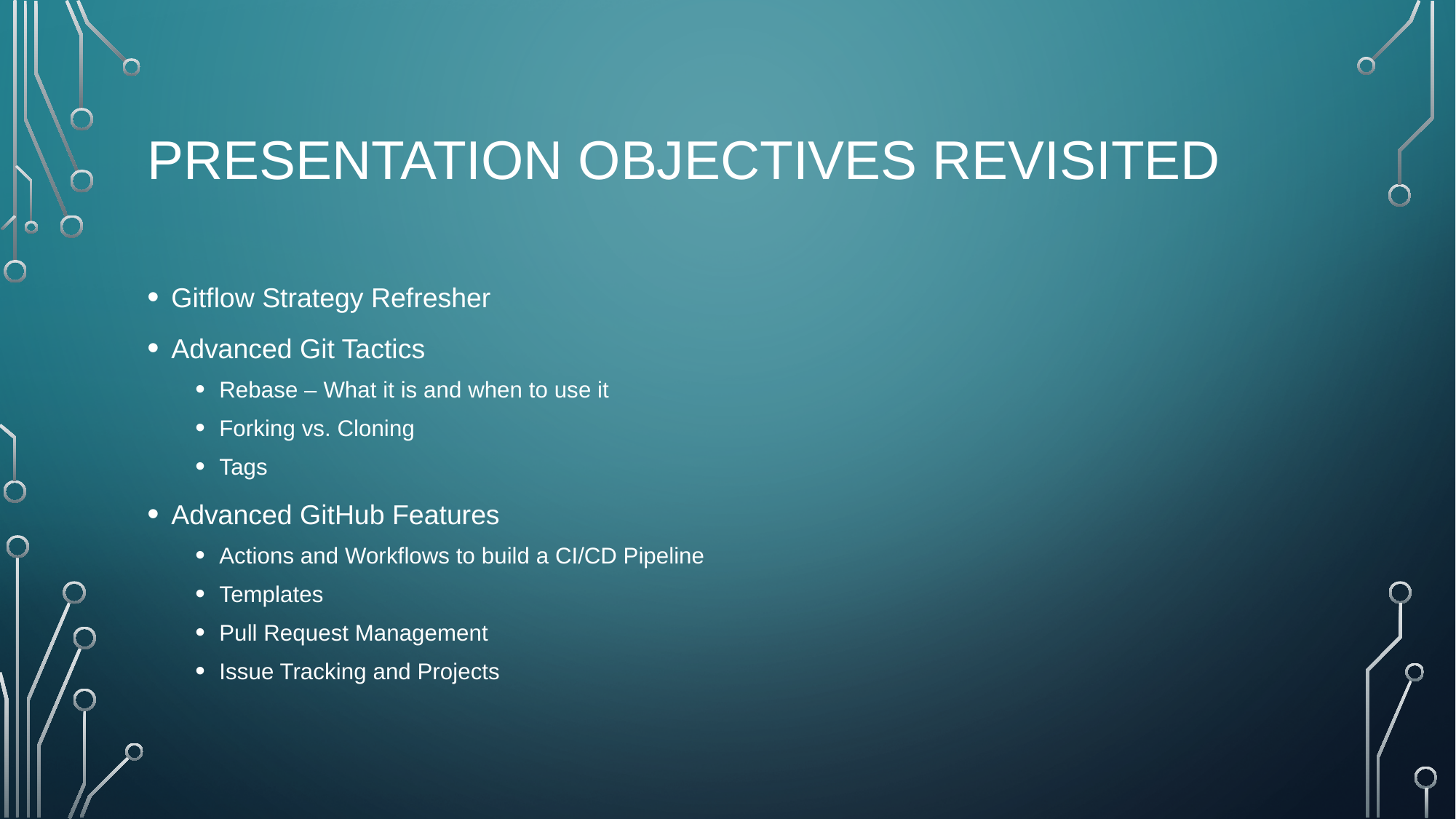

# Presentation Objectives Revisited
Gitflow Strategy Refresher
Advanced Git Tactics
Rebase – What it is and when to use it
Forking vs. Cloning
Tags
Advanced GitHub Features
Actions and Workflows to build a CI/CD Pipeline
Templates
Pull Request Management
Issue Tracking and Projects